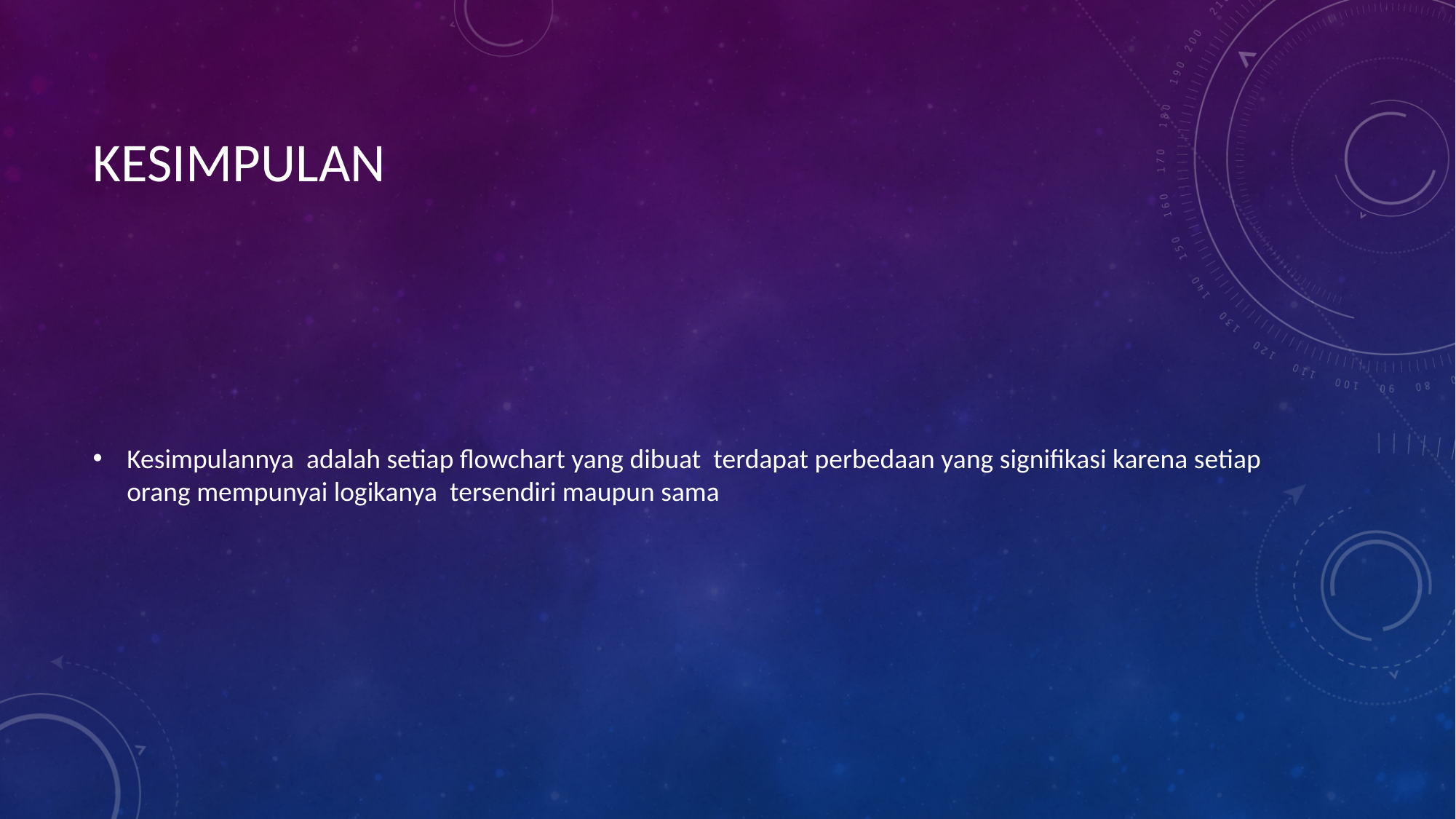

# Kesimpulan
Kesimpulannya  adalah setiap flowchart yang dibuat  terdapat perbedaan yang signifikasi karena setiap orang mempunyai logikanya  tersendiri maupun sama